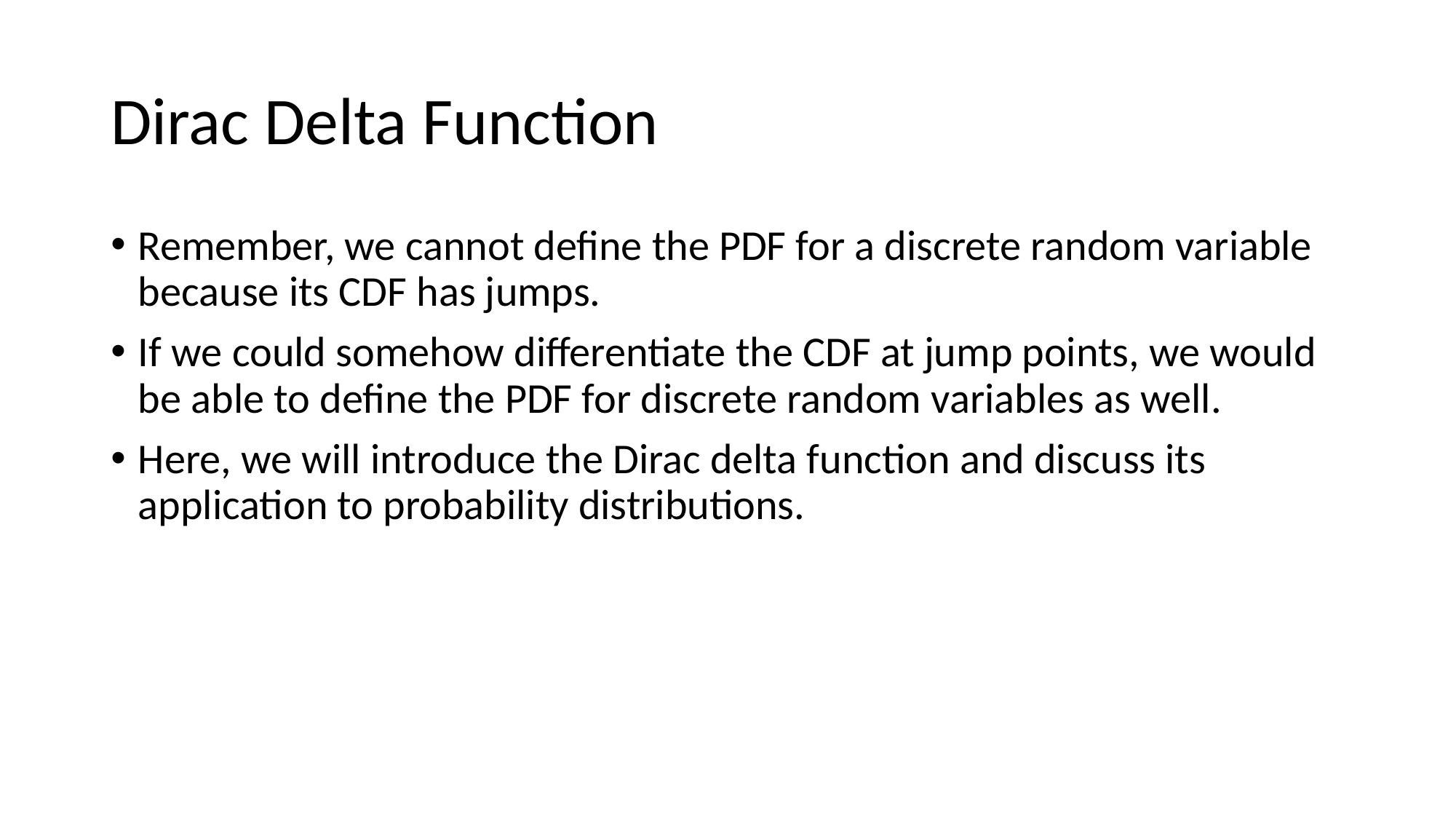

# Dirac Delta Function
Remember, we cannot define the PDF for a discrete random variable because its CDF has jumps.
If we could somehow differentiate the CDF at jump points, we would be able to define the PDF for discrete random variables as well.
Here, we will introduce the Dirac delta function and discuss its application to probability distributions.